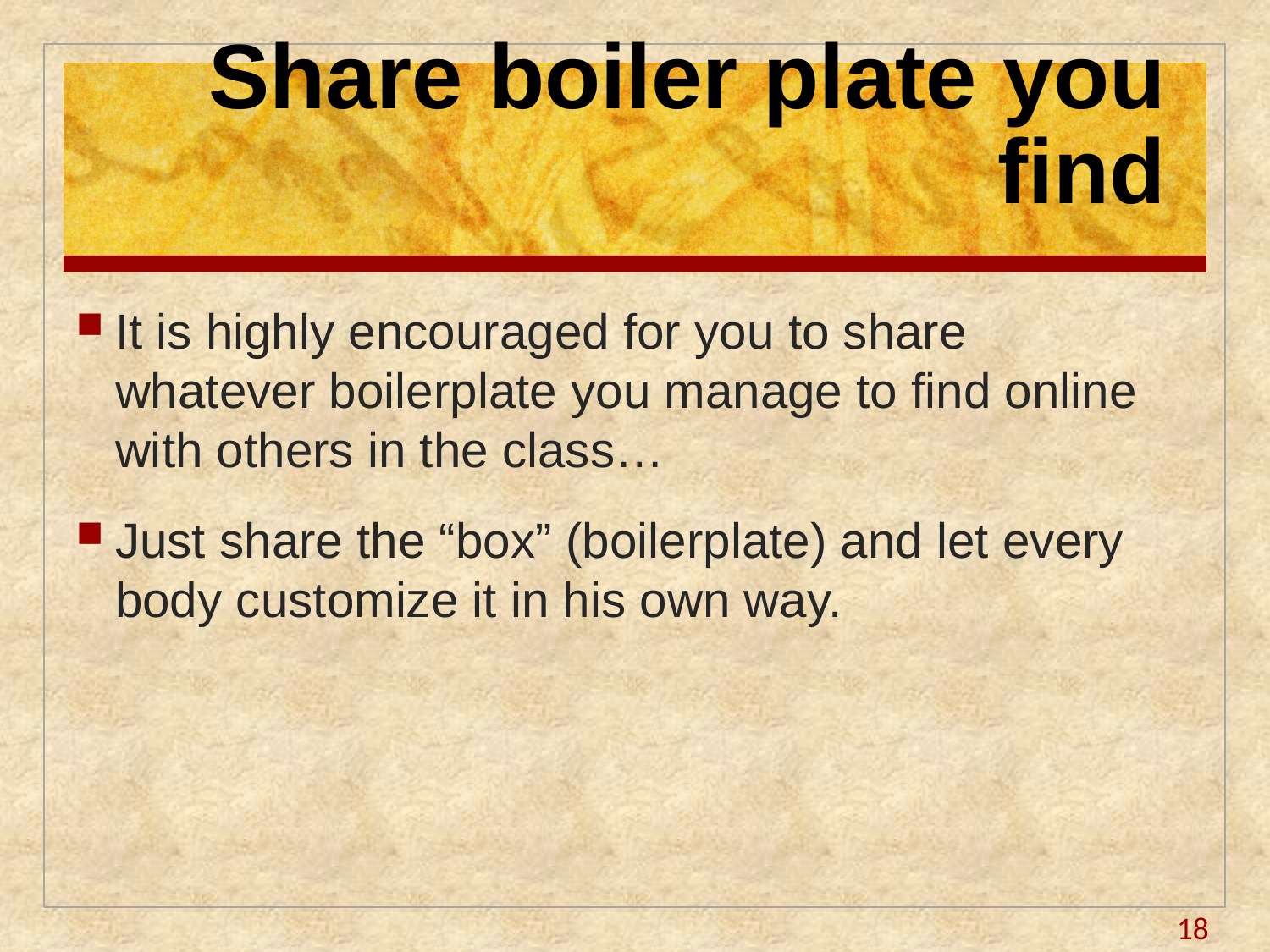

# Share boiler plate you find
It is highly encouraged for you to share whatever boilerplate you manage to find online with others in the class…
Just share the “box” (boilerplate) and let every body customize it in his own way.

18